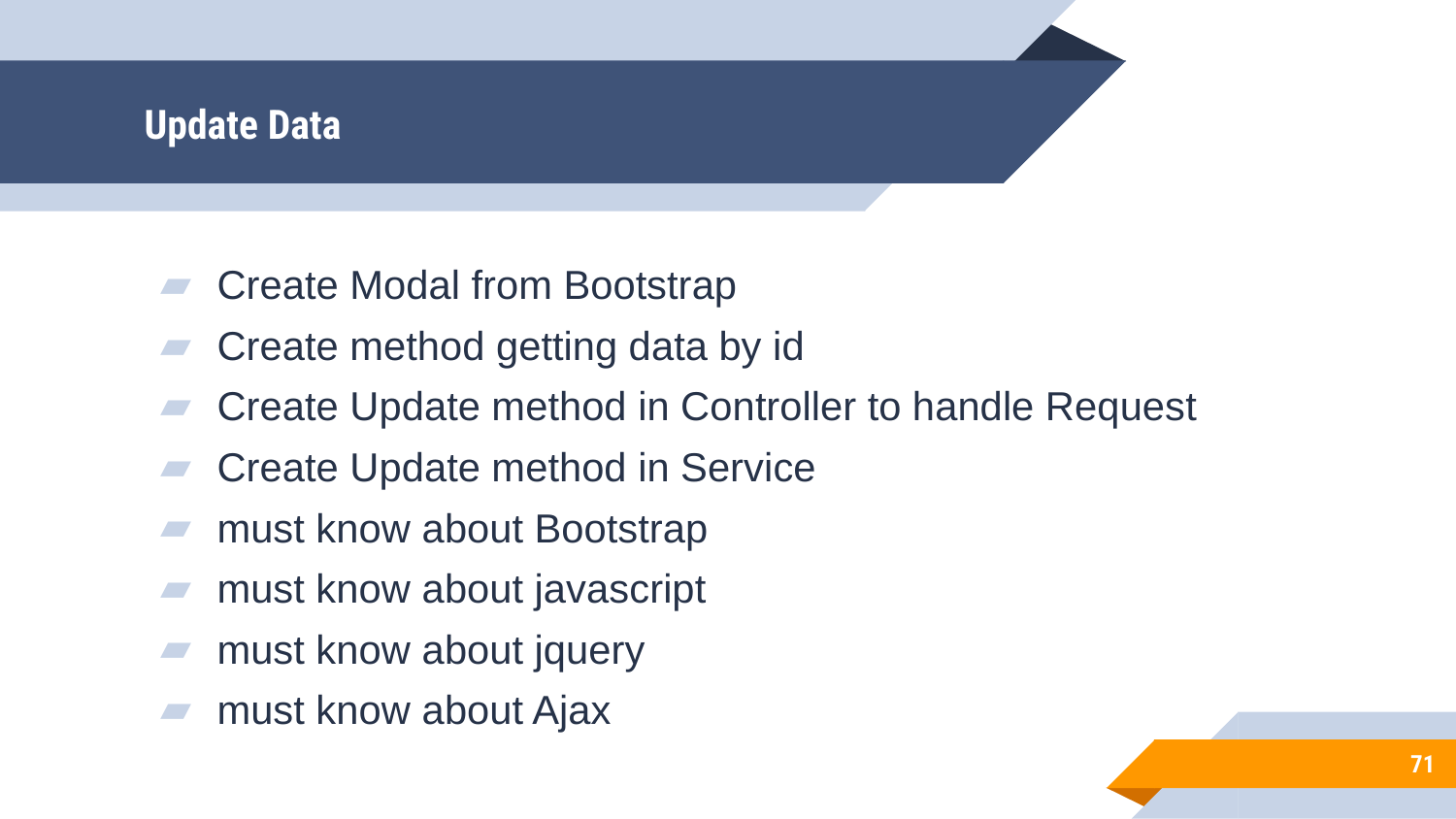

# Update Data
Create Modal from Bootstrap
Create method getting data by id
Create Update method in Controller to handle Request
Create Update method in Service
must know about Bootstrap
must know about javascript
must know about jquery
must know about Ajax
71